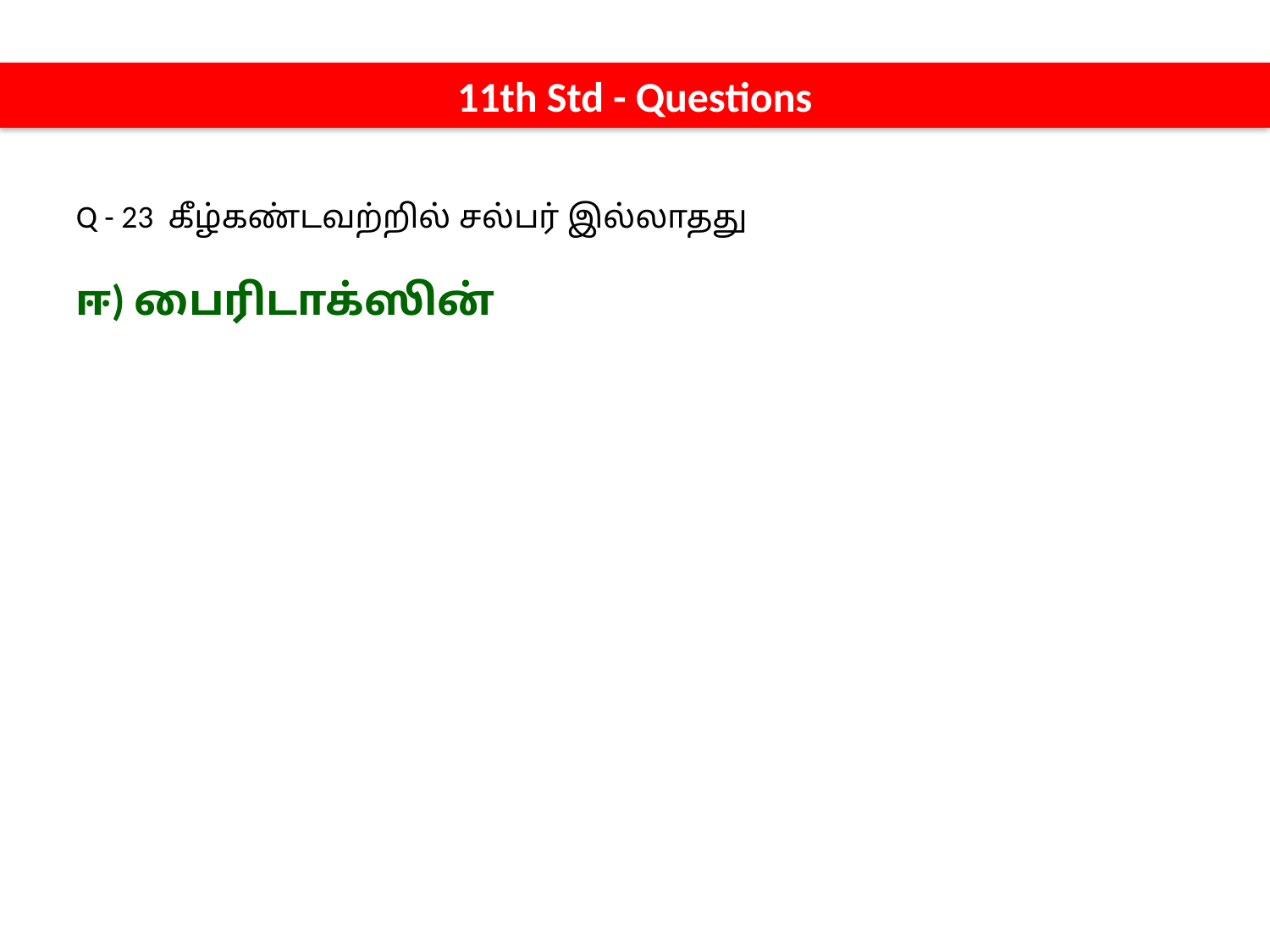

11th Std - Questions
Q - 23  கீழ்கண்டவற்றில் சல்பர் இல்லாதது

ஈ) பைரிடாக்ஸின்